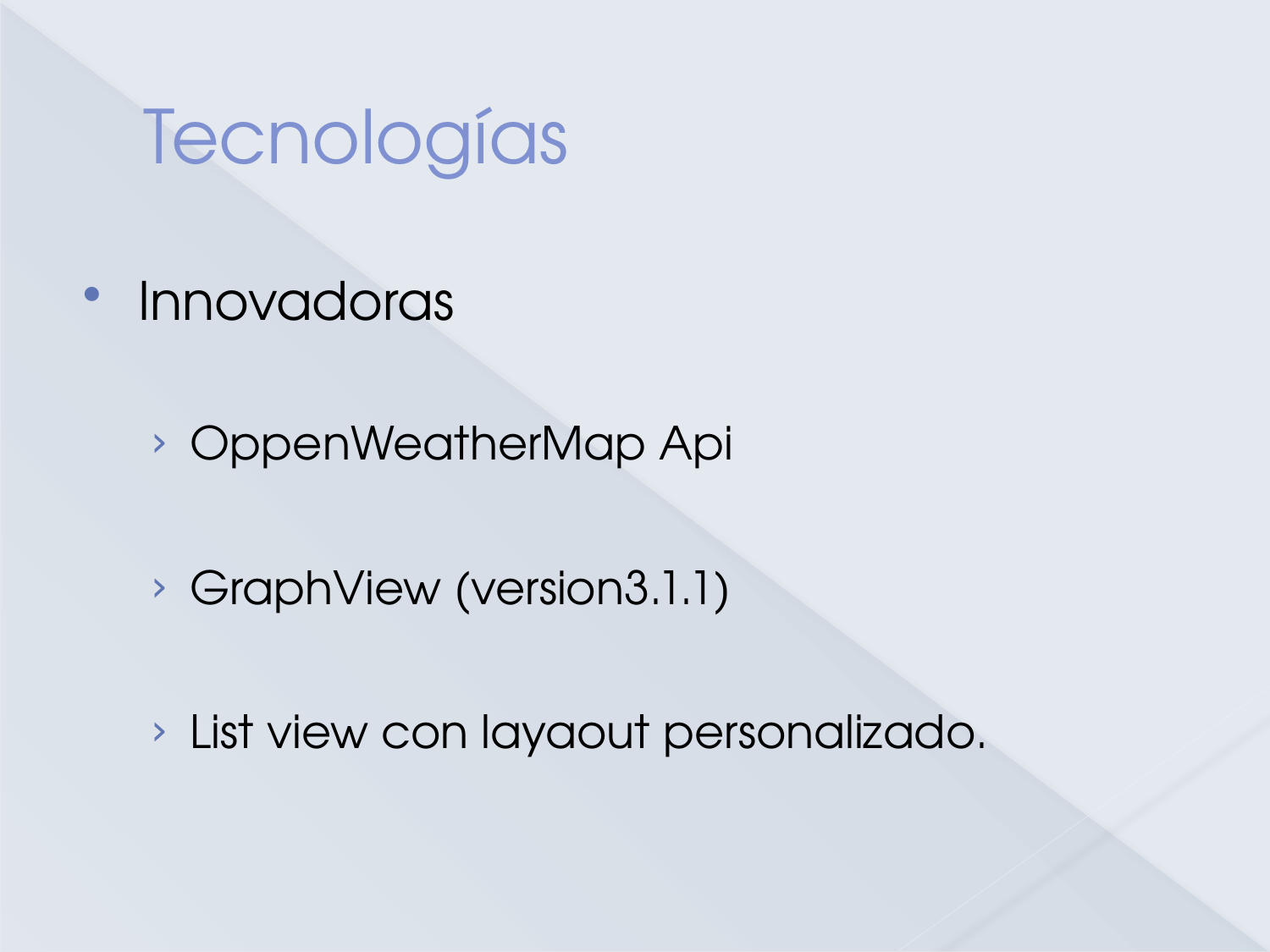

# Tecnologías
Innovadoras

OppenWeatherMap Api

GraphView (version3.1.1)

List view con layaout personalizado.